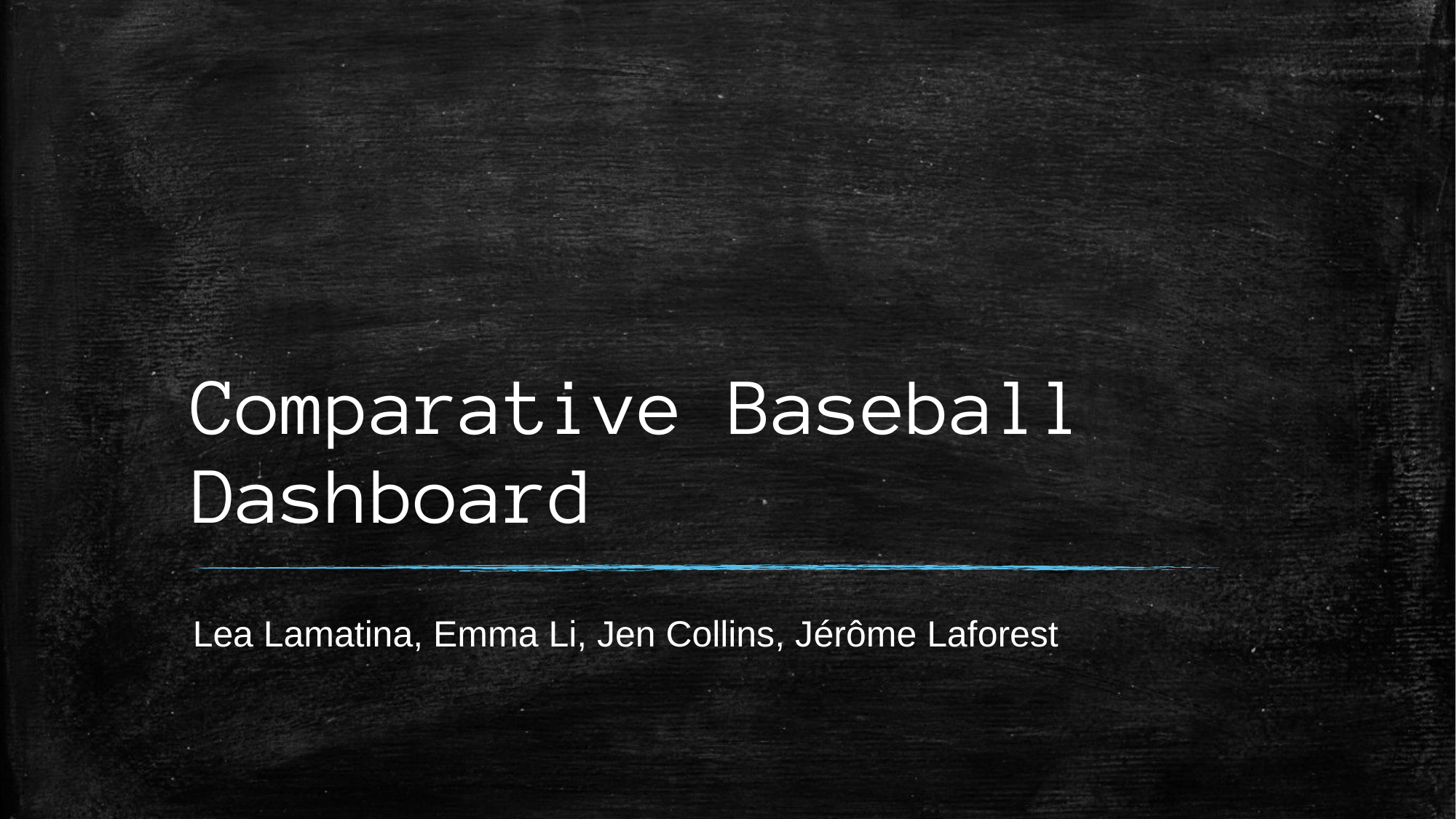

# Comparative Baseball Dashboard
Lea Lamatina, Emma Li, Jen Collins, Jérôme Laforest